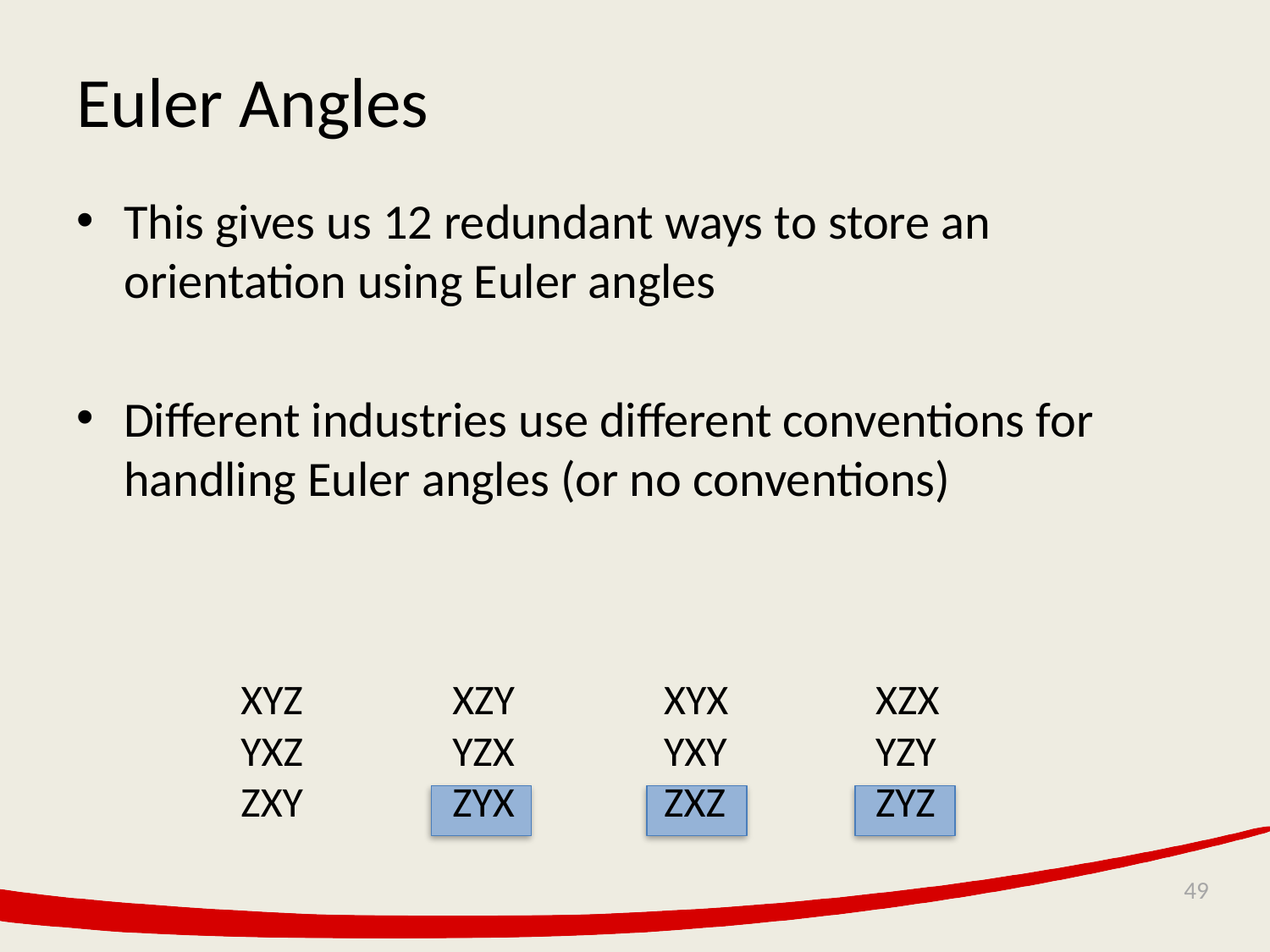

# Euler Angles
This gives us 12 redundant ways to store an orientation using Euler angles

Different industries use different conventions for handling Euler angles (or no conventions)
| XYZ | XZY | XYX | XZX |
| --- | --- | --- | --- |
| YXZ | YZX | YXY | YZY |
| ZXY | ZYX | ZXZ | ZYZ |